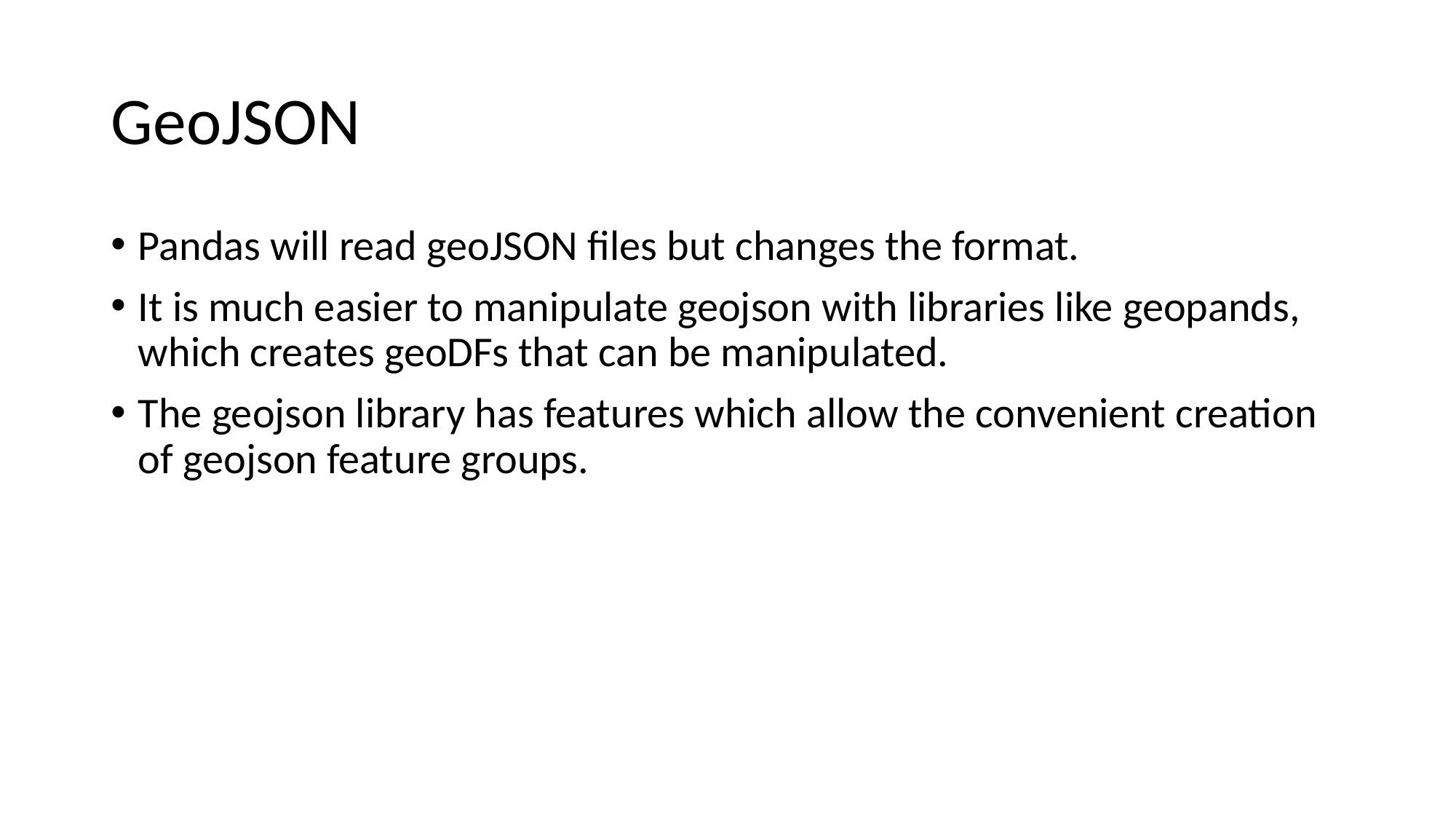

# GeoJSON
Pandas will read geoJSON files but changes the format.
It is much easier to manipulate geojson with libraries like geopands, which creates geoDFs that can be manipulated.
The geojson library has features which allow the convenient creation of geojson feature groups.